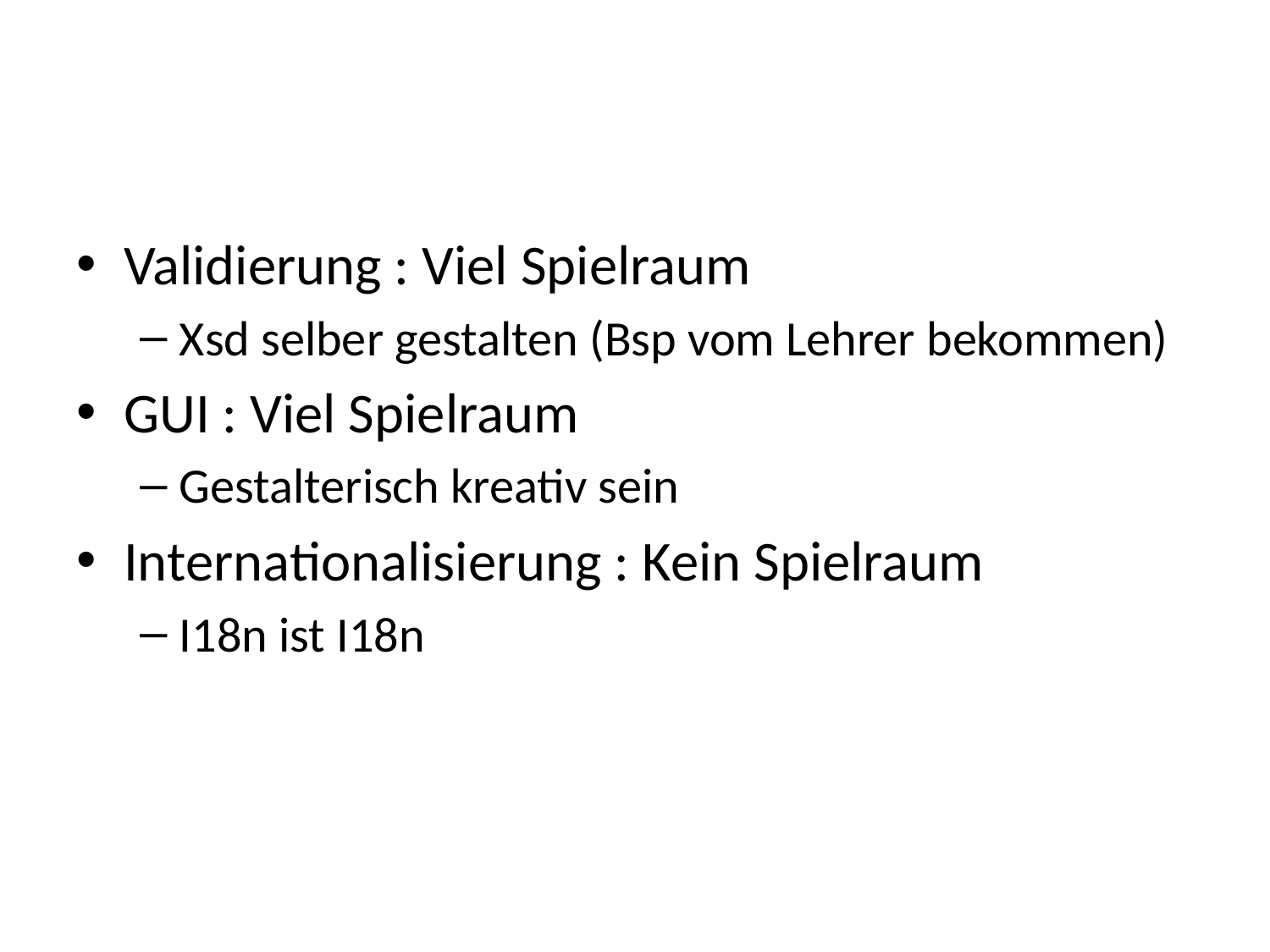

#
Validierung : Viel Spielraum
Xsd selber gestalten (Bsp vom Lehrer bekommen)
GUI : Viel Spielraum
Gestalterisch kreativ sein
Internationalisierung : Kein Spielraum
I18n ist I18n